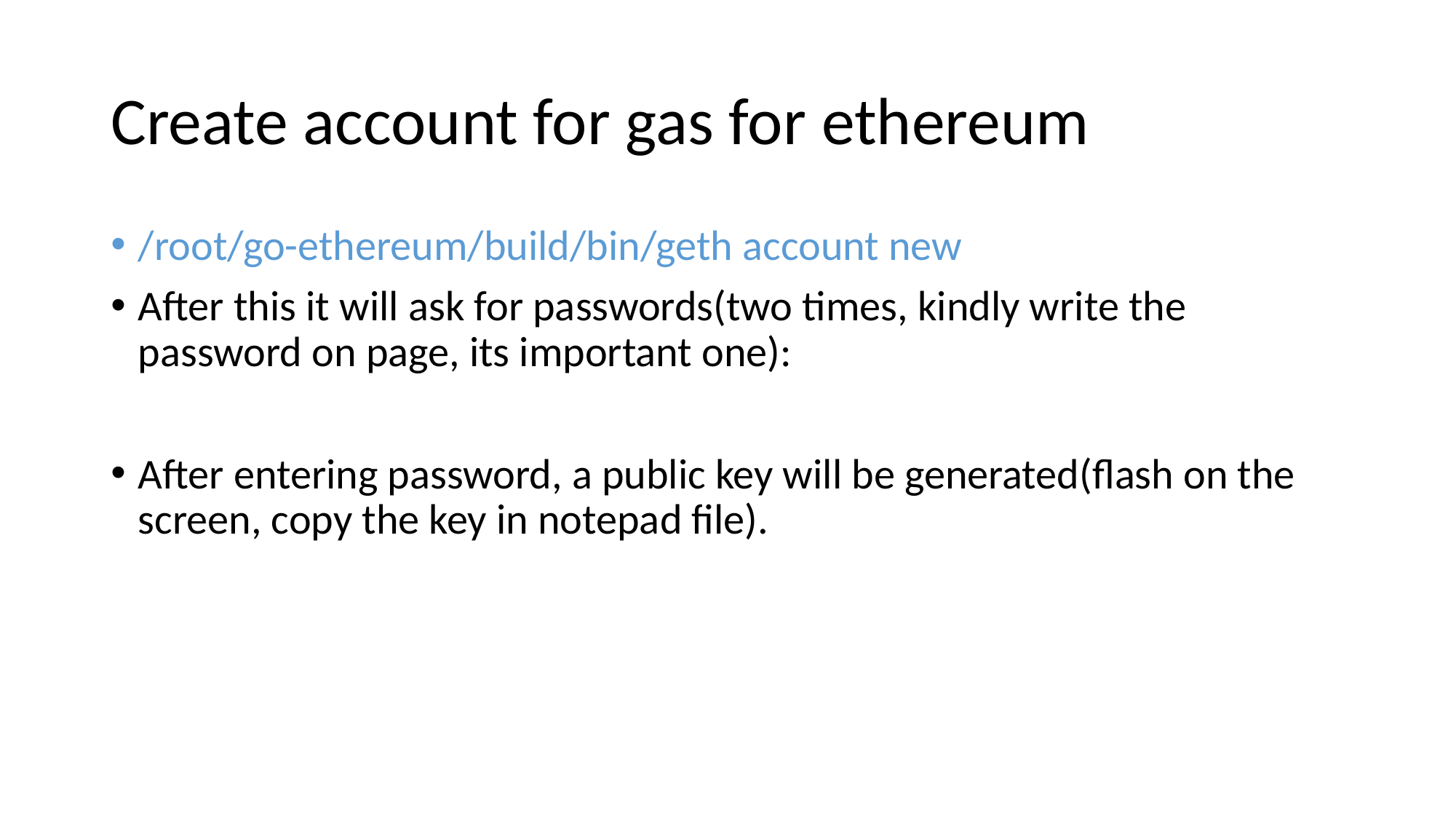

# Create account for gas for ethereum
/root/go-ethereum/build/bin/geth account new
After this it will ask for passwords(two times, kindly write the password on page, its important one):

After entering password, a public key will be generated(flash on the screen, copy the key in notepad file).